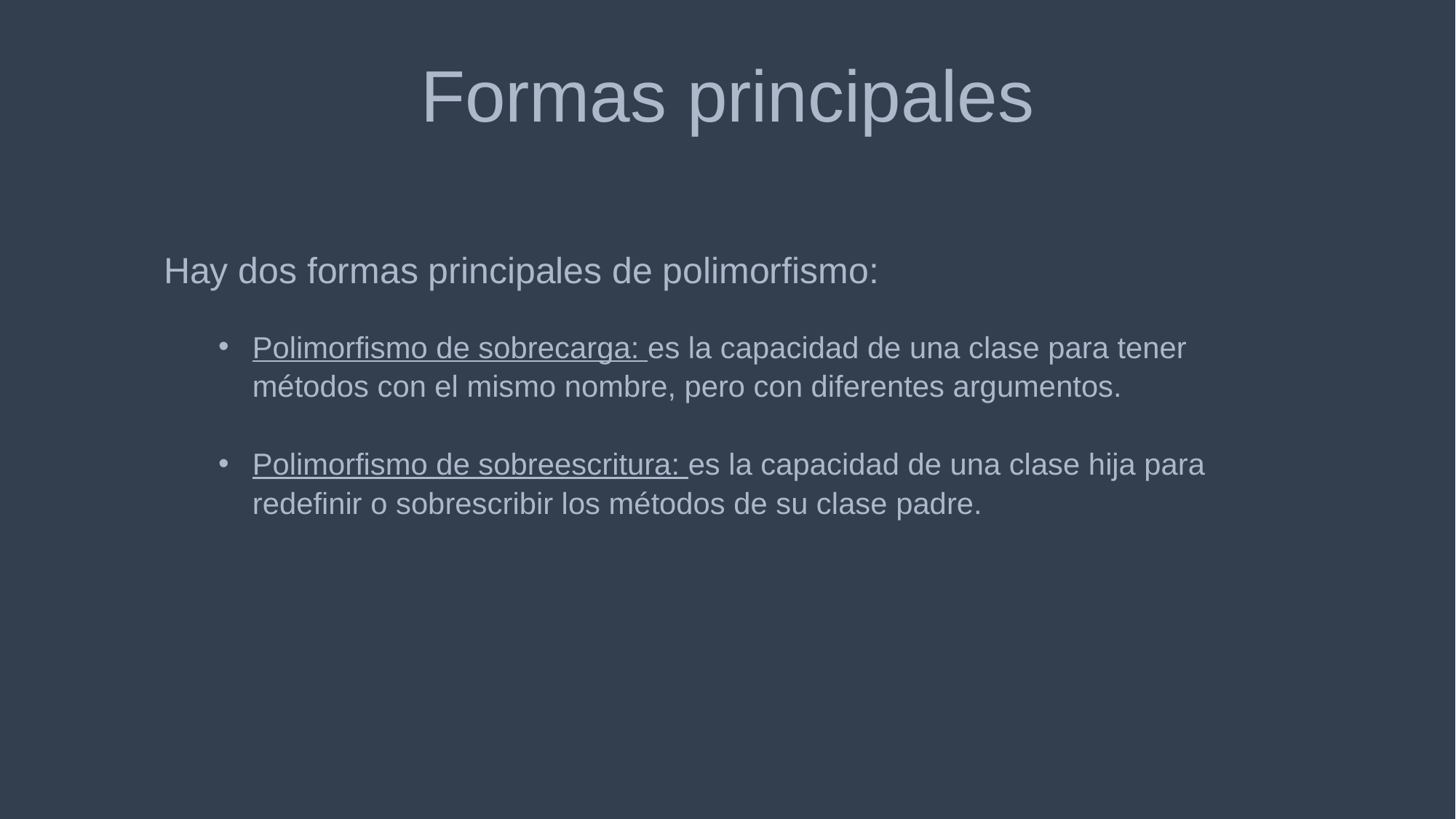

Formas principales
Hay dos formas principales de polimorfismo:

Polimorfismo de sobrecarga: es la capacidad de una clase para tener métodos con el mismo nombre, pero con diferentes argumentos.

Polimorfismo de sobreescritura: es la capacidad de una clase hija para redefinir o sobrescribir los métodos de su clase padre.